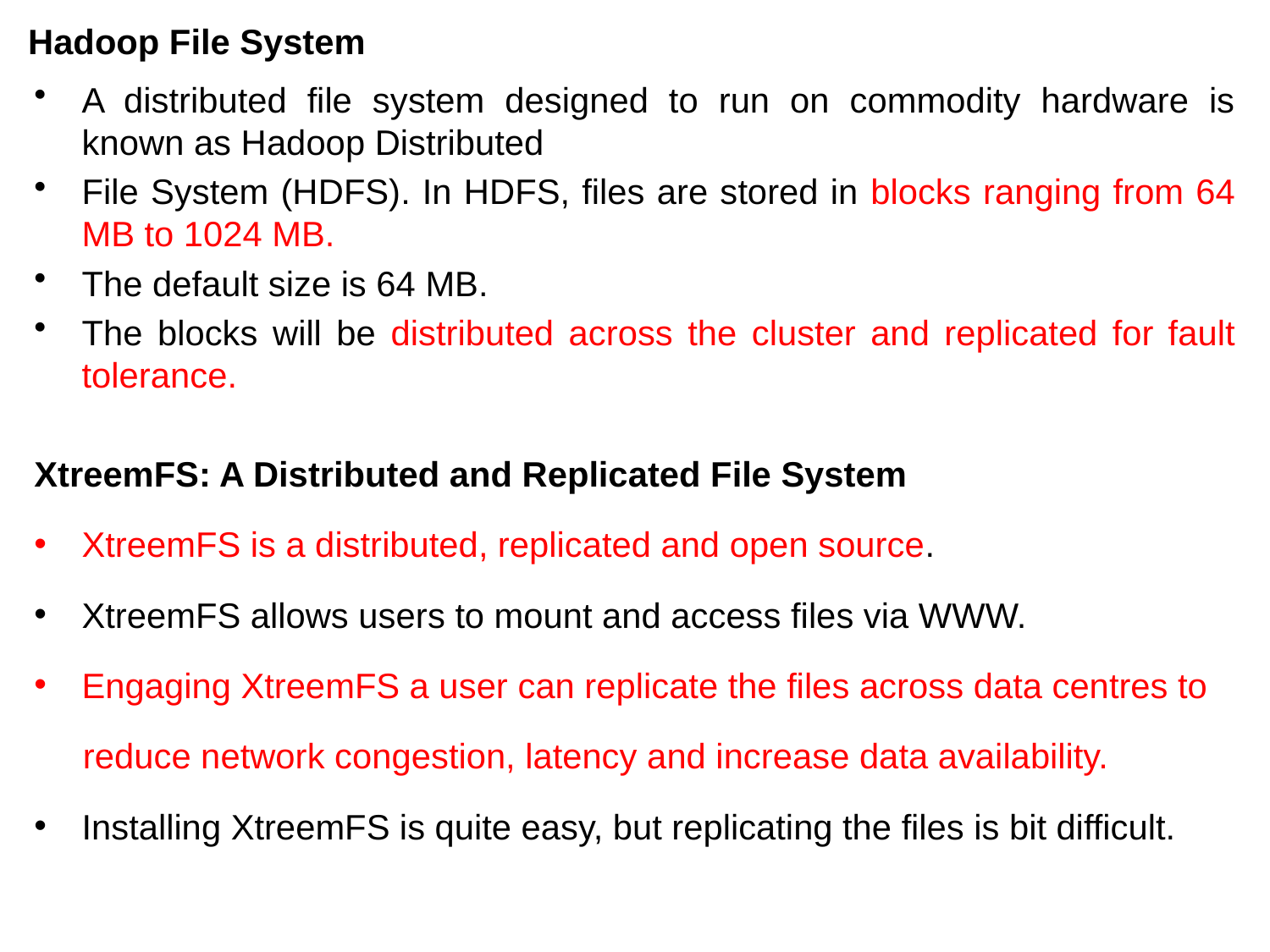

# Hadoop File System
A distributed file system designed to run on commodity hardware is known as Hadoop Distributed
File System (HDFS). In HDFS, files are stored in blocks ranging from 64 MB to 1024 MB.
The default size is 64 MB.
The blocks will be distributed across the cluster and replicated for fault tolerance.

XtreemFS: A Distributed and Replicated File System
XtreemFS is a distributed, replicated and open source.
XtreemFS allows users to mount and access files via WWW.
Engaging XtreemFS a user can replicate the files across data centres to
     reduce network congestion, latency and increase data availability.
Installing XtreemFS is quite easy, but replicating the files is bit difficult.